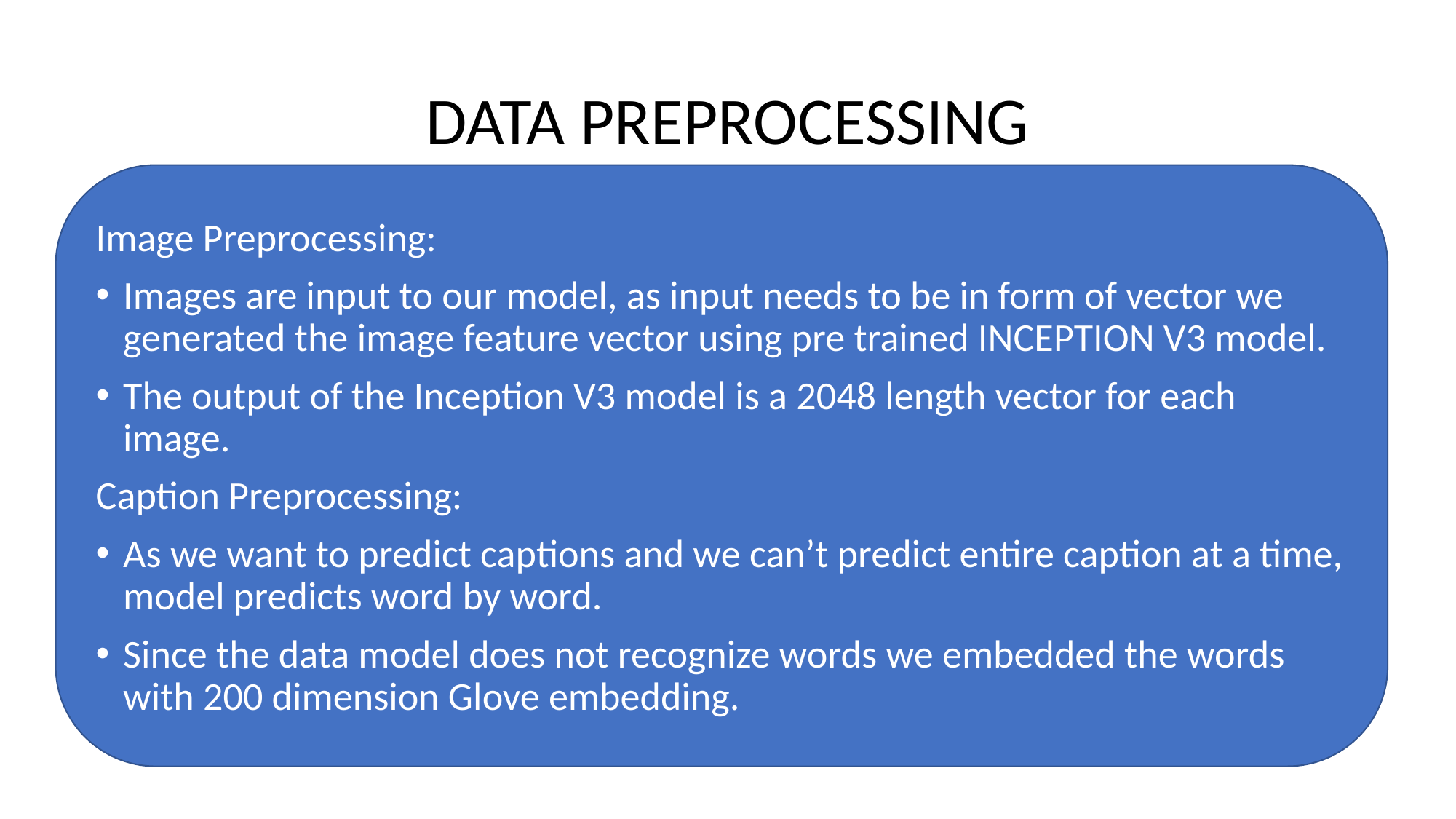

# DATA PREPROCESSING

Image Preprocessing:
Images are input to our model, as input needs to be in form of vector we generated the image feature vector using pre trained INCEPTION V3 model.
The output of the Inception V3 model is a 2048 length vector for each image.
Caption Preprocessing:
As we want to predict captions and we can’t predict entire caption at a time, model predicts word by word.
Since the data model does not recognize words we embedded the words with 200 dimension Glove embedding.

Image Preprocessing:
Images are input to our model, as input needs to be in form of vector we generated the image feature vector using pre trained INCEPTION V3 model.
The output of the Inception V3 model is a 2048 length vector for each image.
Caption Preprocessing:
As we want to predict captions and we can’t predict entire caption at a time, model predicts word by word.
Since the data model does not recognize words we embedded the words with 200 dimension Glove embedding.